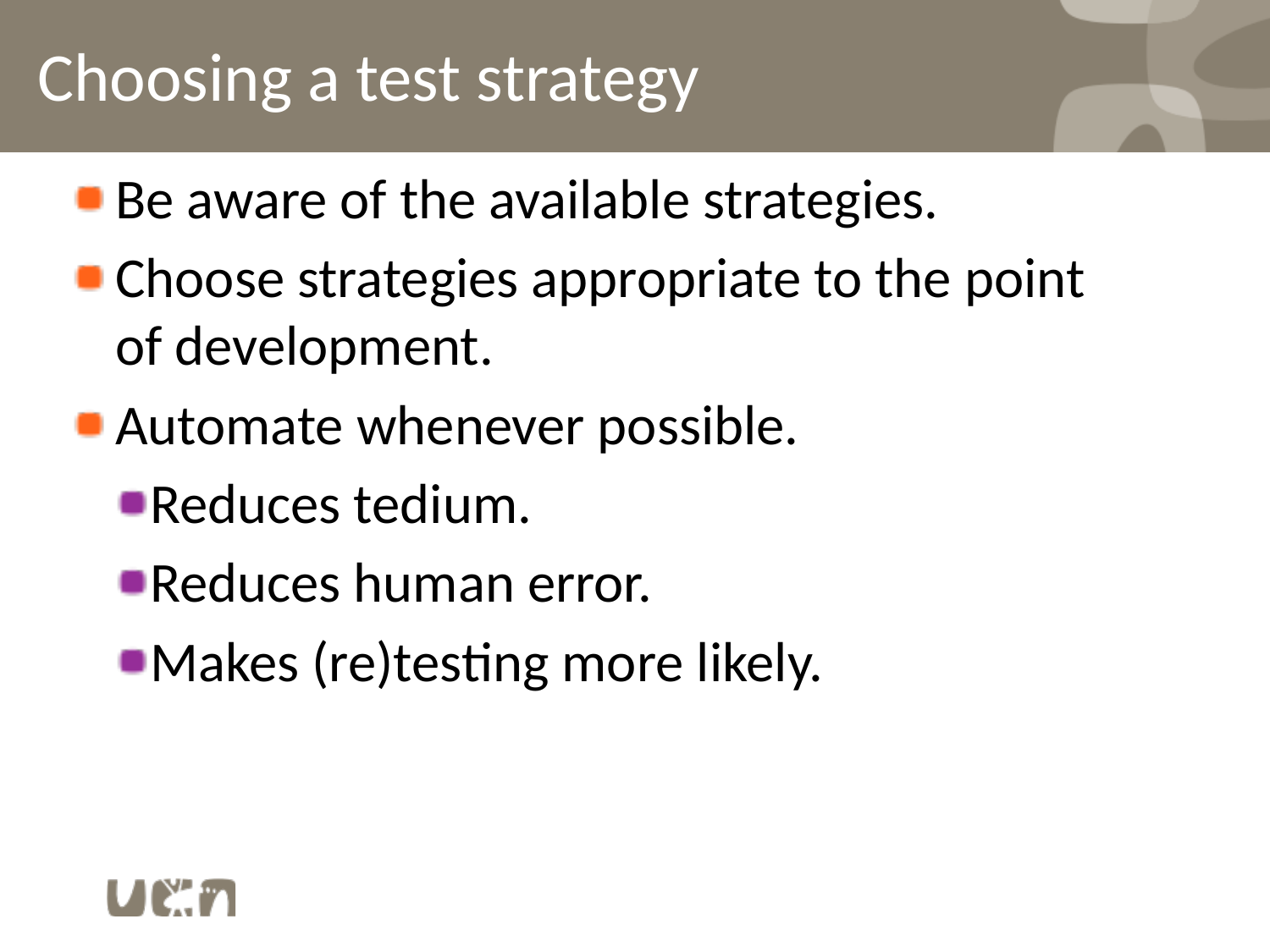

# Choosing a test strategy
Be aware of the available strategies.
Choose strategies appropriate to the point of development.
Automate whenever possible.
Reduces tedium.
Reduces human error.
Makes (re)testing more likely.